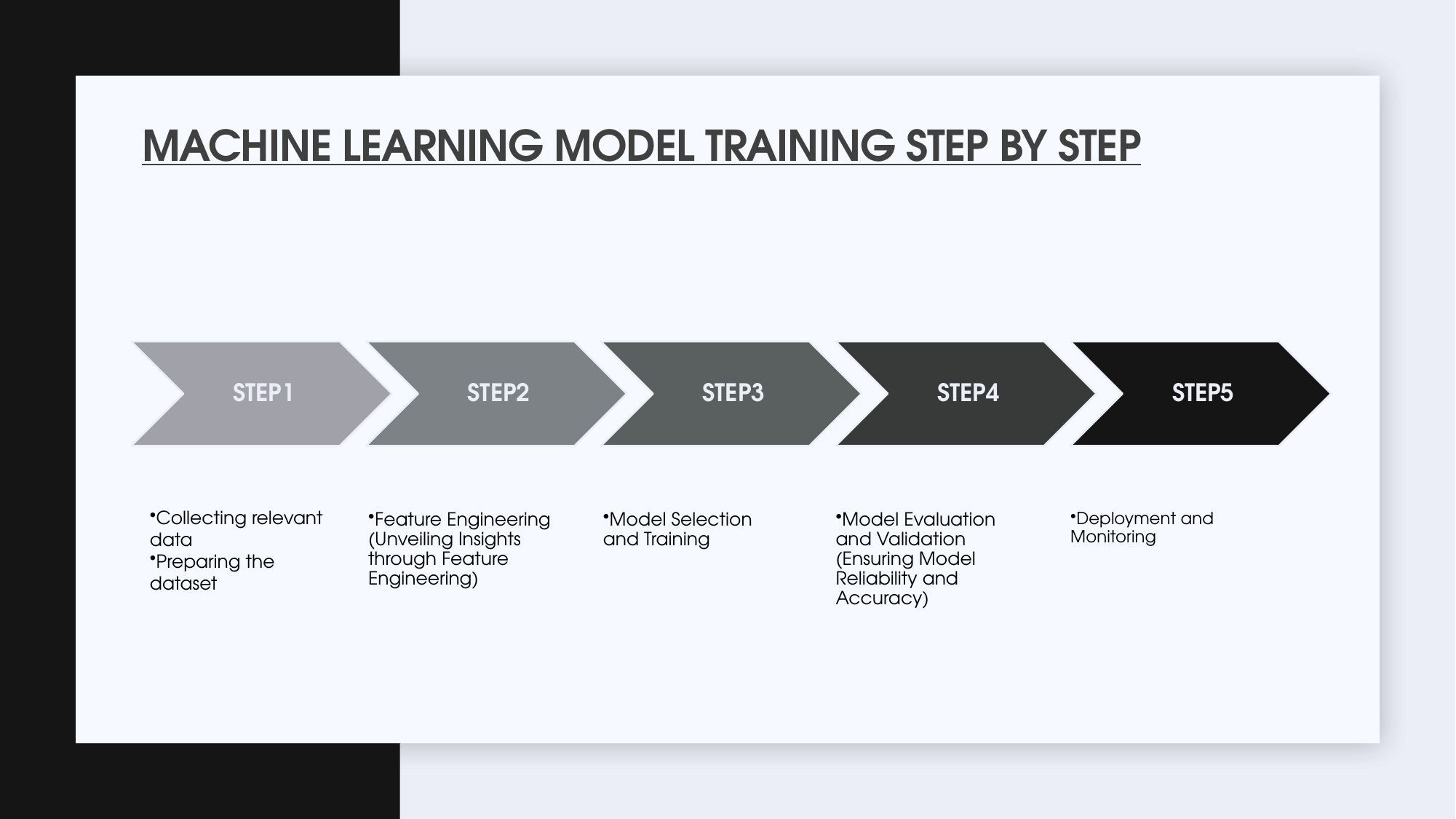

# Machine Learning Model Training STEP BY STEP
STEP1
Collecting relevant data
Preparing the dataset
STEP2
Feature Engineering (Unveiling Insights through Feature Engineering)
STEP3
Model Selection and Training
STEP4
Model Evaluation and Validation (Ensuring Model Reliability and Accuracy)
STEP5
Deployment and Monitoring